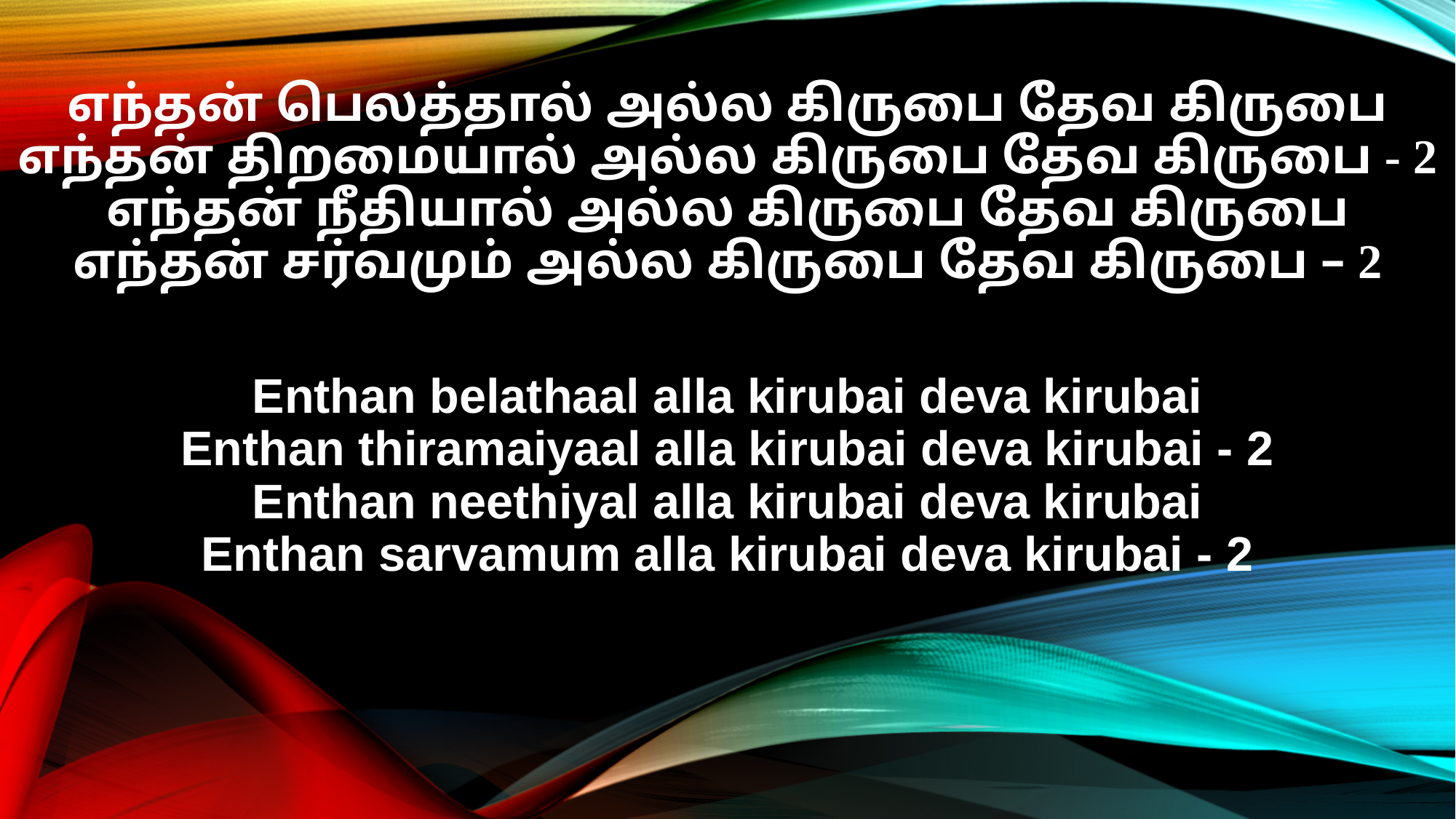

எந்தன் பெலத்தால் அல்ல கிருபை தேவ கிருபை
எந்தன் திறமையால் அல்ல கிருபை தேவ கிருபை - 2
எந்தன் நீதியால் அல்ல கிருபை தேவ கிருபை
எந்தன் சர்வமும் அல்ல கிருபை தேவ கிருபை – 2

Enthan belathaal alla kirubai deva kirubai
Enthan thiramaiyaal alla kirubai deva kirubai - 2
Enthan neethiyal alla kirubai deva kirubai
Enthan sarvamum alla kirubai deva kirubai - 2